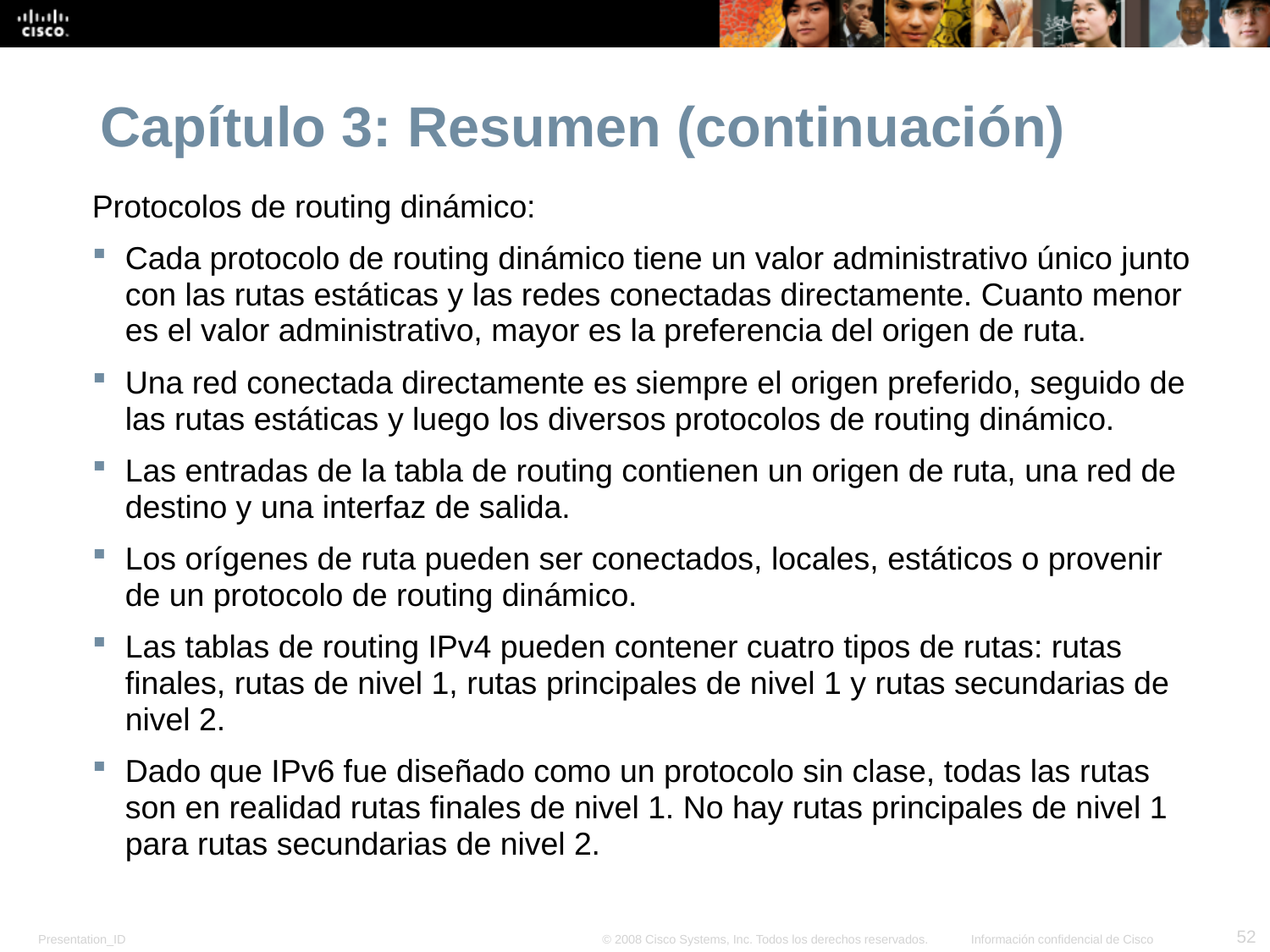

# Capítulo 3: Resumen (continuación)
Protocolos de routing dinámico:
Cada protocolo de routing dinámico tiene un valor administrativo único junto con las rutas estáticas y las redes conectadas directamente. Cuanto menor es el valor administrativo, mayor es la preferencia del origen de ruta.
Una red conectada directamente es siempre el origen preferido, seguido de las rutas estáticas y luego los diversos protocolos de routing dinámico.
Las entradas de la tabla de routing contienen un origen de ruta, una red de destino y una interfaz de salida.
Los orígenes de ruta pueden ser conectados, locales, estáticos o provenir de un protocolo de routing dinámico.
Las tablas de routing IPv4 pueden contener cuatro tipos de rutas: rutas finales, rutas de nivel 1, rutas principales de nivel 1 y rutas secundarias de nivel 2.
Dado que IPv6 fue diseñado como un protocolo sin clase, todas las rutas son en realidad rutas finales de nivel 1. No hay rutas principales de nivel 1 para rutas secundarias de nivel 2.